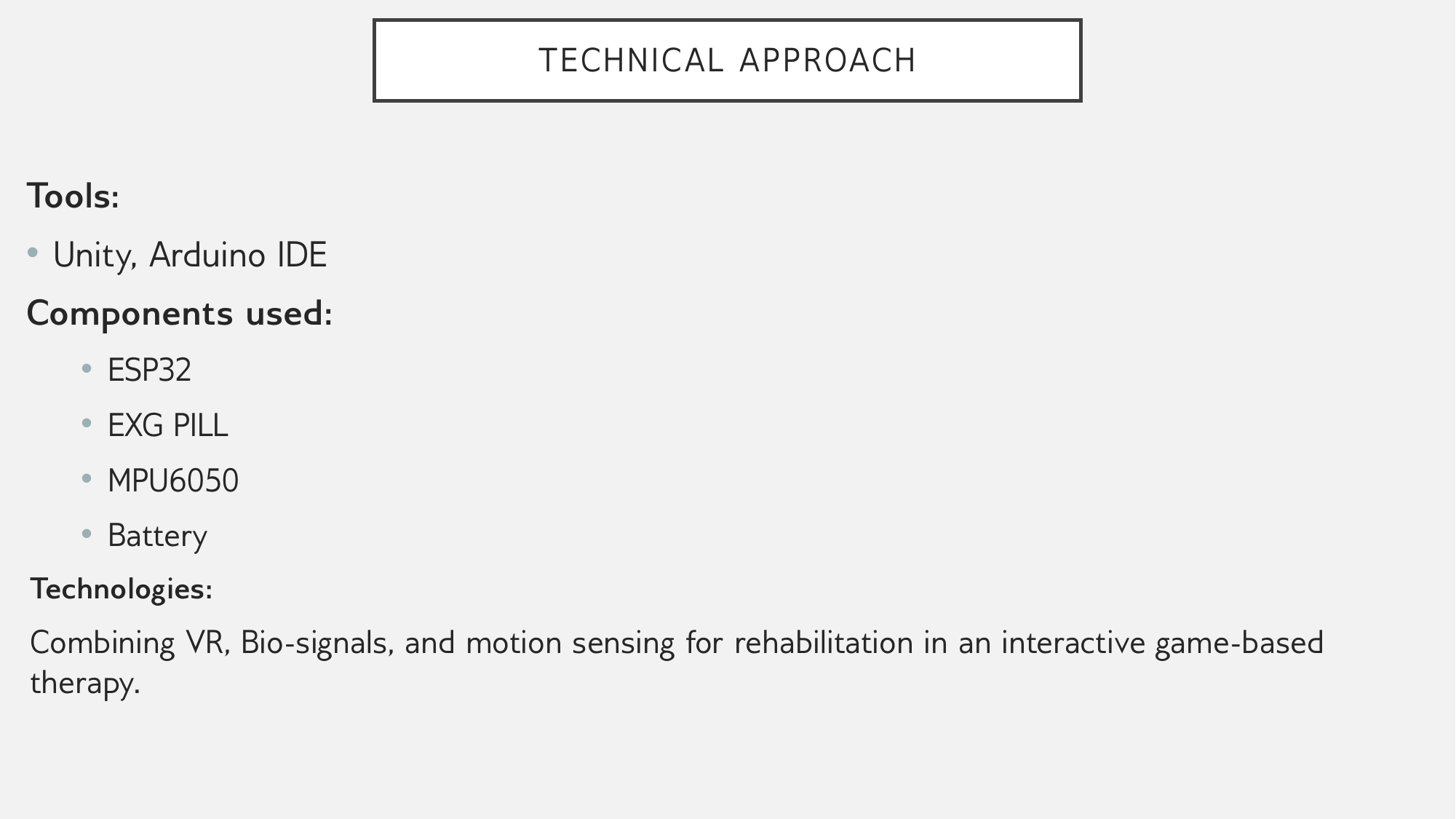

# Technical approach
Tools:
Unity, Arduino IDE
Components used:
ESP32
EXG PILL
MPU6050
Battery
Technologies:
Combining VR, Bio-signals, and motion sensing for rehabilitation in an interactive game-based therapy.